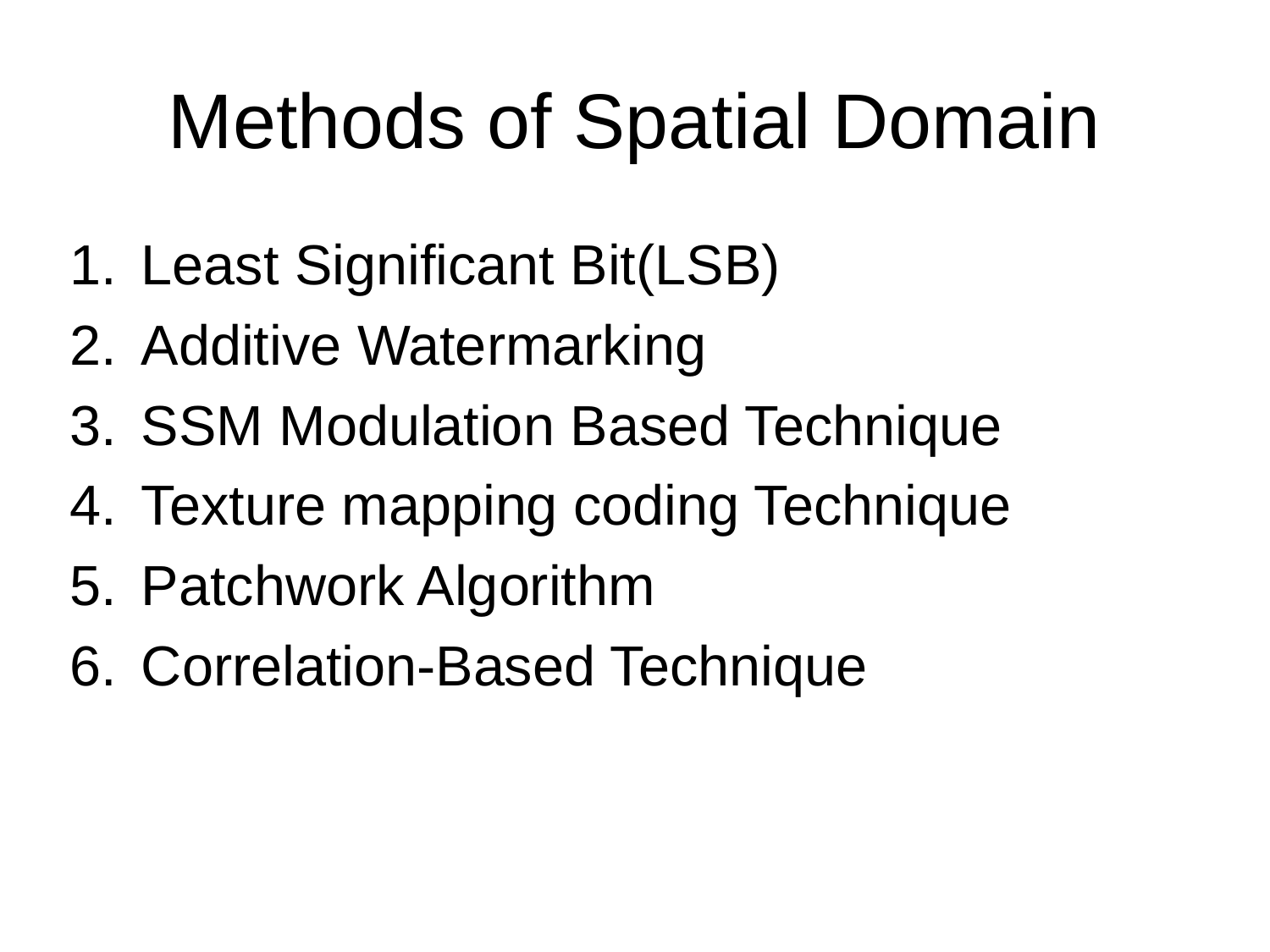

Methods of Spatial Domain
Least Significant Bit(LSB)
Additive Watermarking
SSM Modulation Based Technique
Texture mapping coding Technique
Patchwork Algorithm
Correlation-Based Technique